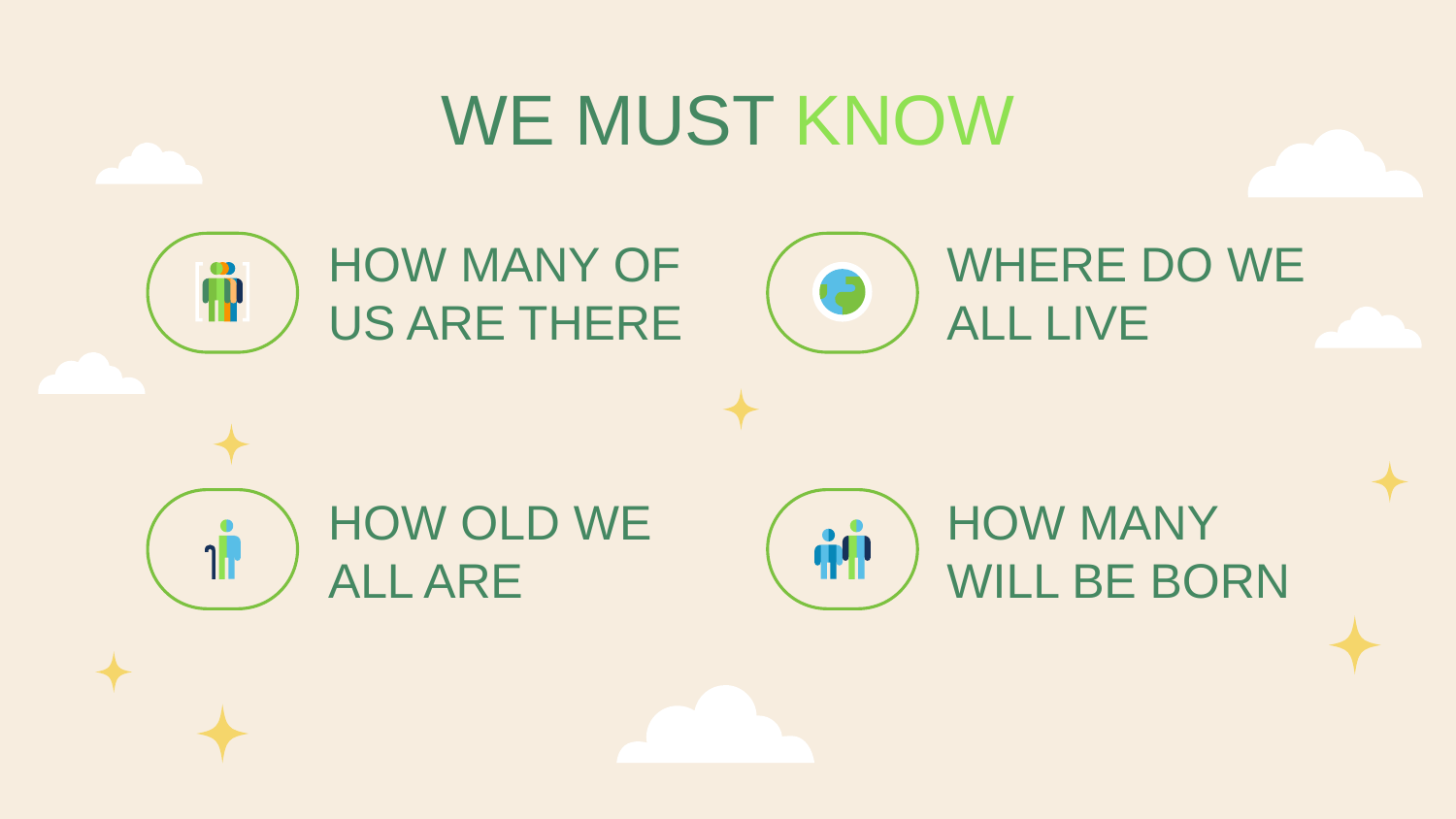

# WE MUST KNOW

HOW MANY OF US ARE THERE
WHERE DO WE ALL LIVE

HOW OLD WE ALL ARE
HOW MANY WILL BE BORN